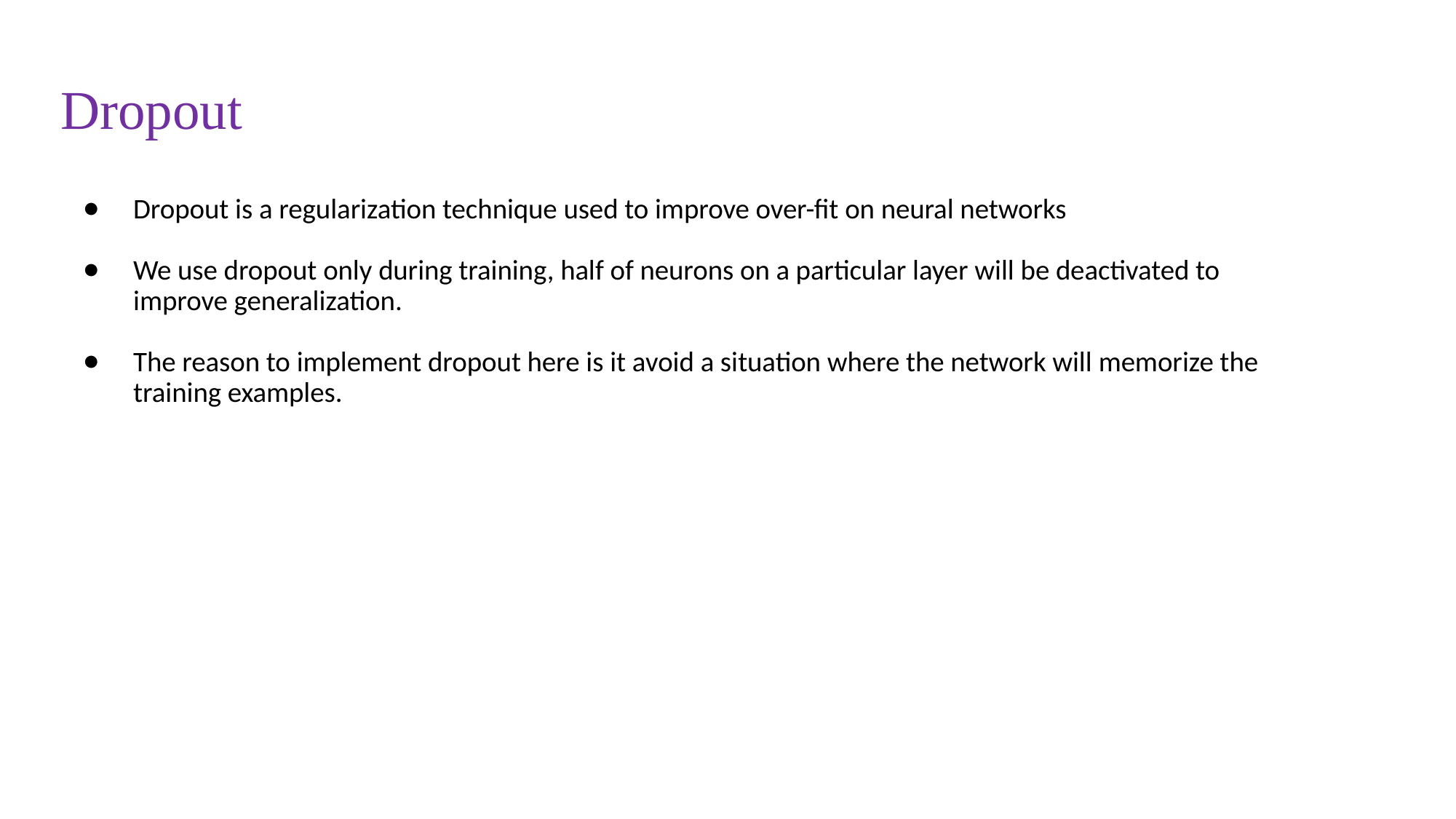

# Dropout
Dropout is a regularization technique used to improve over-fit on neural networks

We use dropout only during training, half of neurons on a particular layer will be deactivated to improve generalization.

The reason to implement dropout here is it avoid a situation where the network will memorize the training examples.